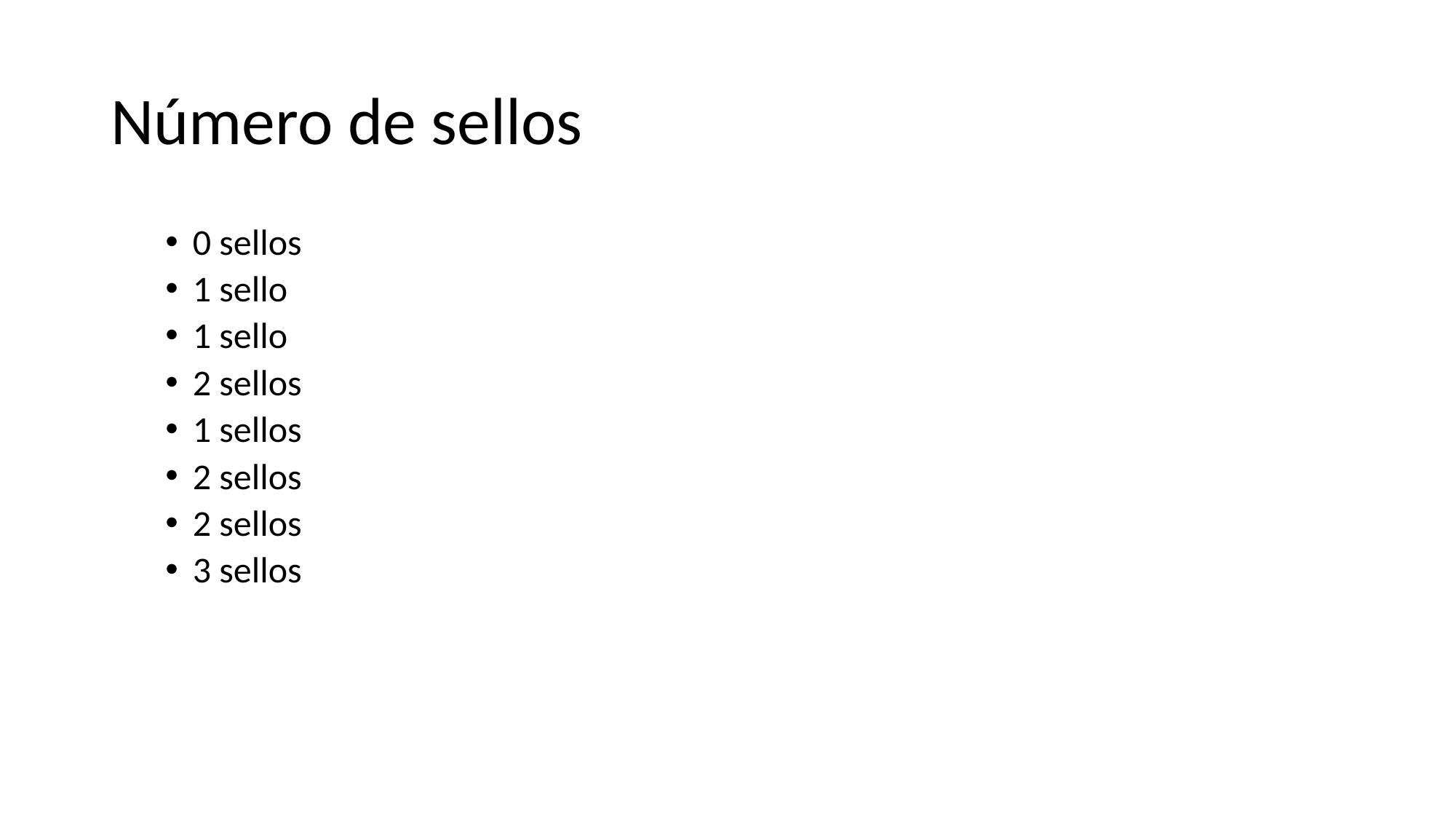

# Número de sellos
0 sellos
1 sello
1 sello
2 sellos
1 sellos
2 sellos
2 sellos
3 sellos